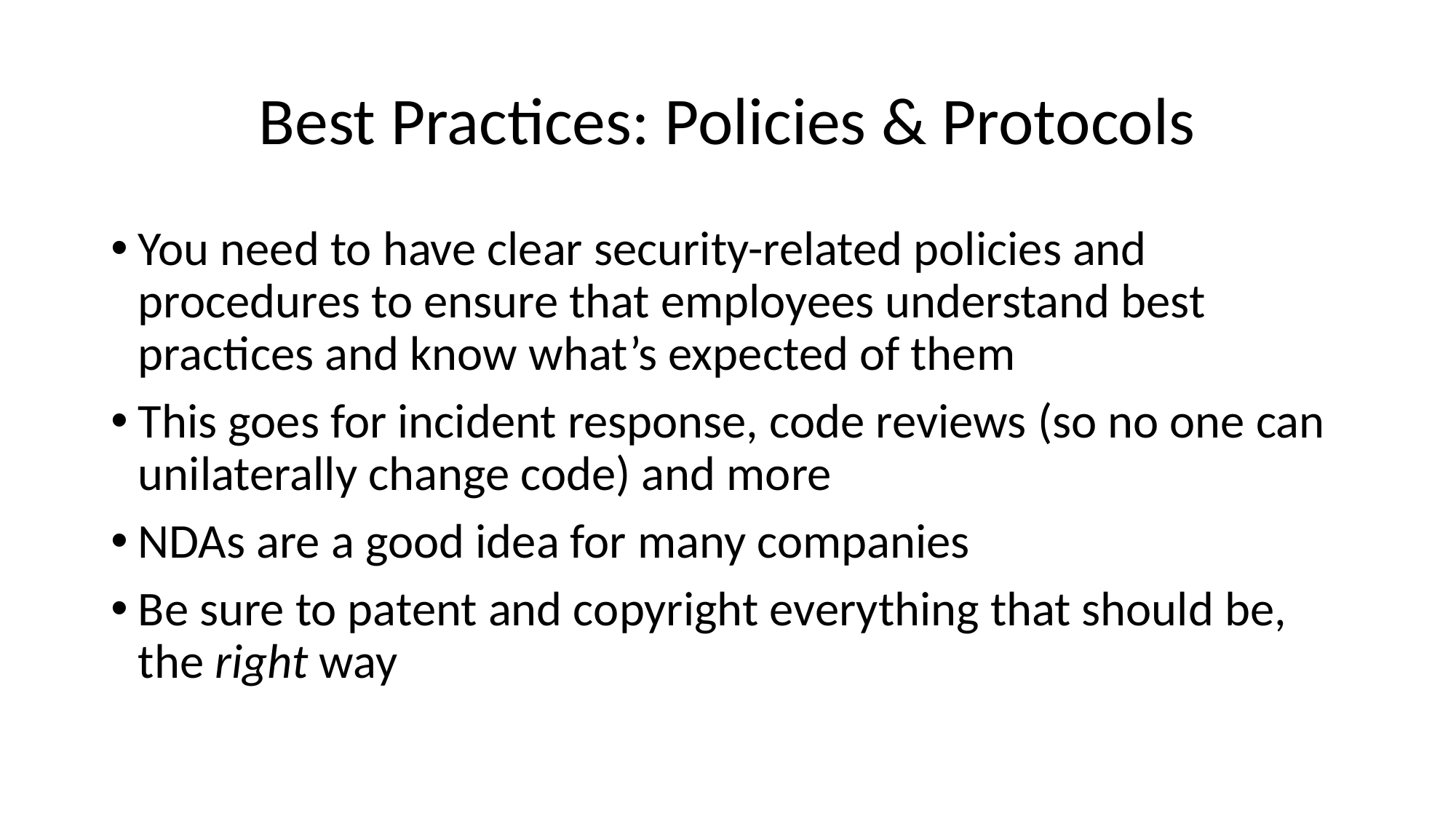

# Best Practices: Policies & Protocols
You need to have clear security-related policies and procedures to ensure that employees understand best practices and know what’s expected of them
This goes for incident response, code reviews (so no one can unilaterally change code) and more
NDAs are a good idea for many companies
Be sure to patent and copyright everything that should be, the right way